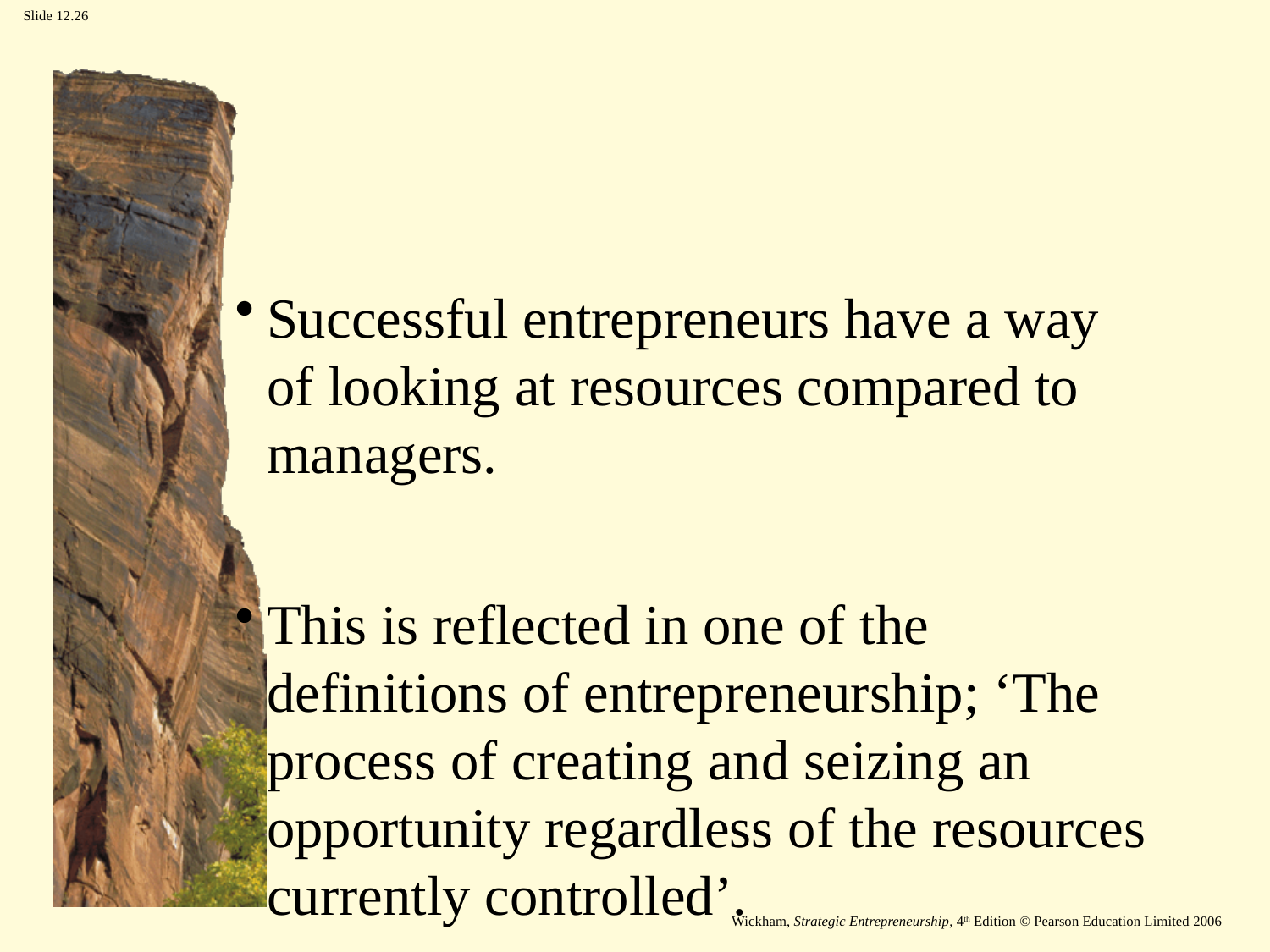

#
Successful entrepreneurs have a way of looking at resources compared to managers.

This is reflected in one of the definitions of entrepreneurship; ‘The process of creating and seizing an opportunity regardless of the resources currently controlled’.